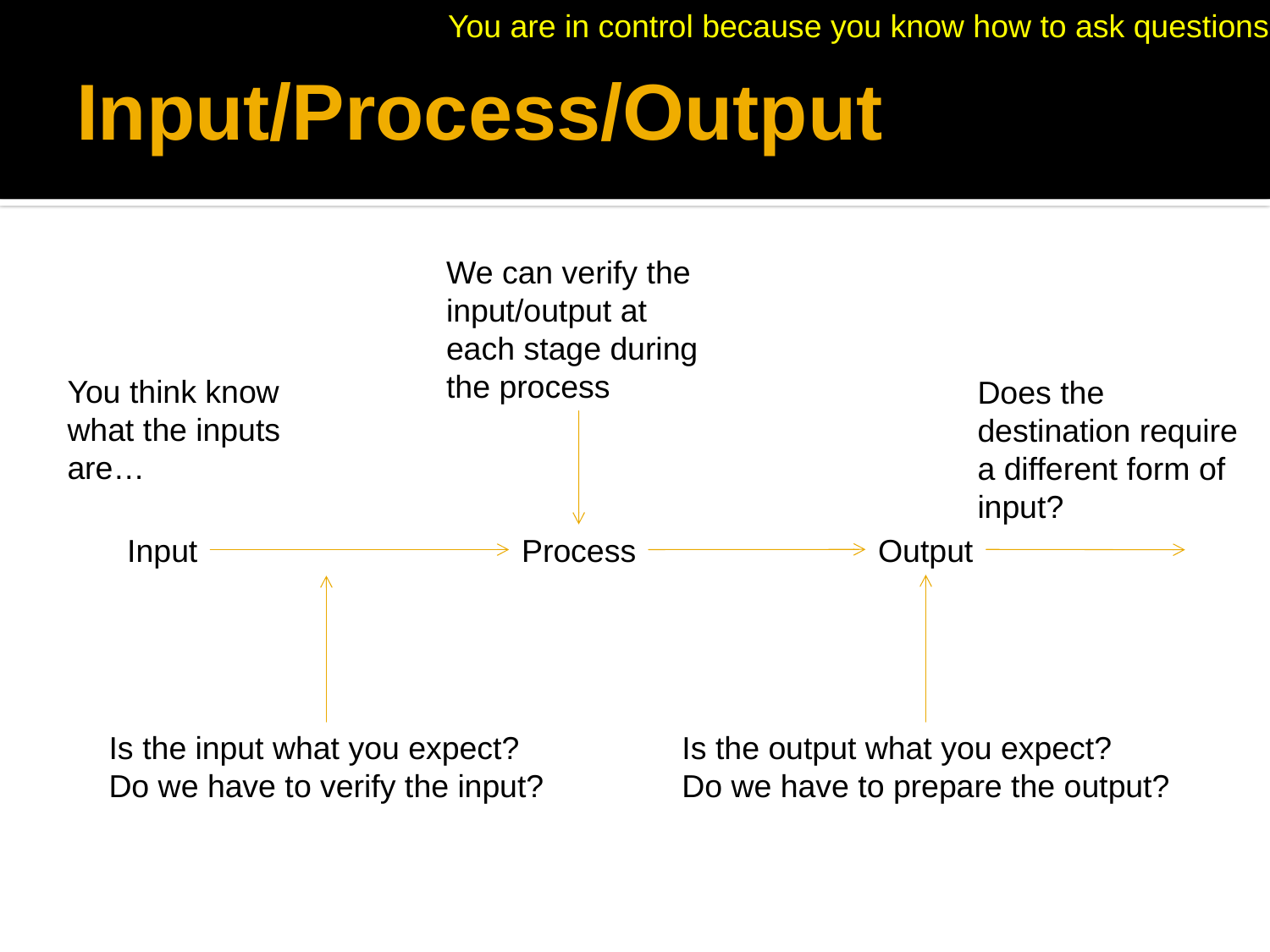

You are in control because you know how to ask questions.
# Input/Process/Output
We can verify the input/output at each stage during the process
You think know what the inputs are…
Does the destination require a different form of input?
Output
Input
Process
Is the input what you expect?
Do we have to verify the input?
Is the output what you expect?
Do we have to prepare the output?